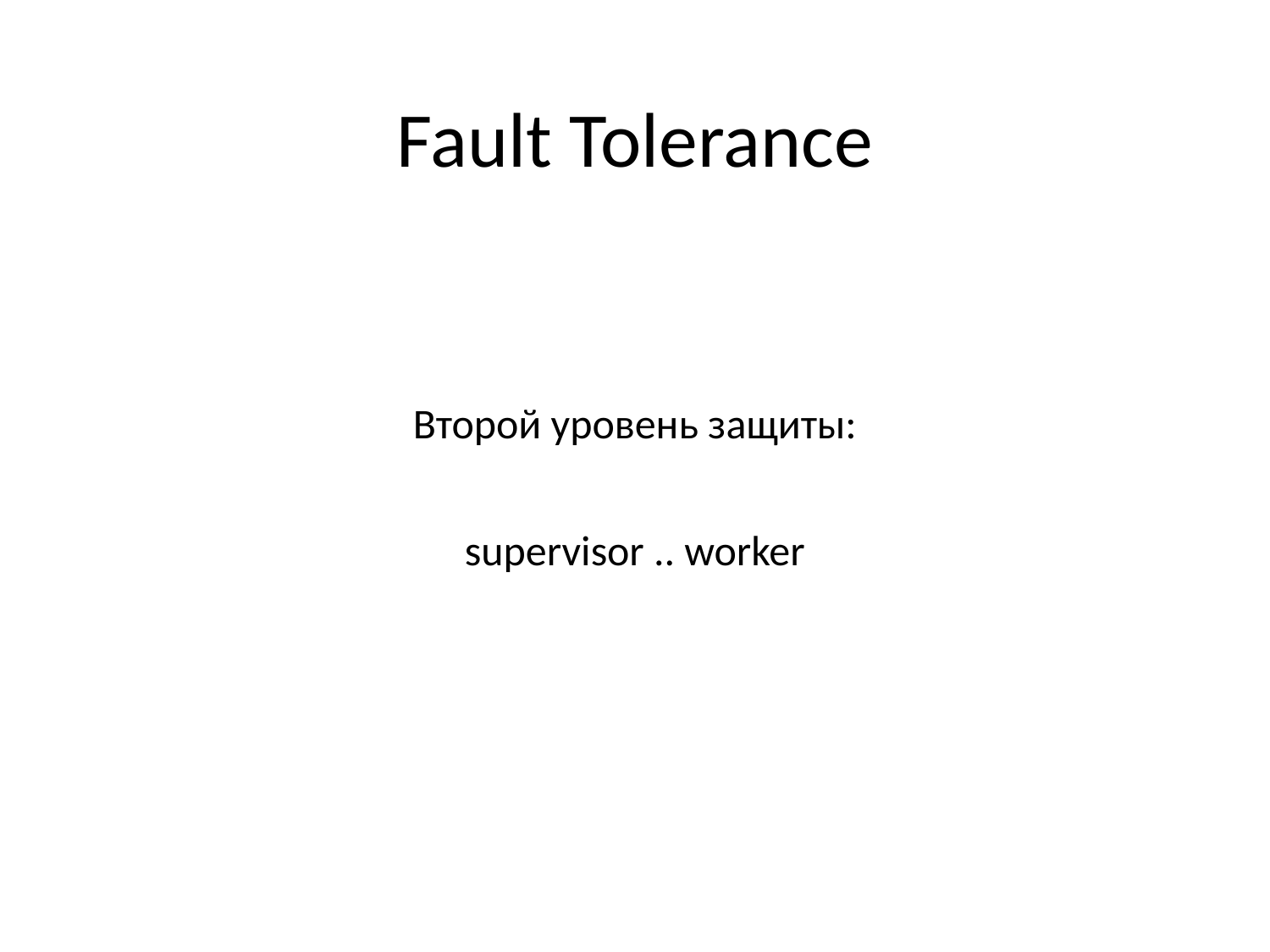

# Fault Tolerance
Второй уровень защиты:

supervisor .. worker